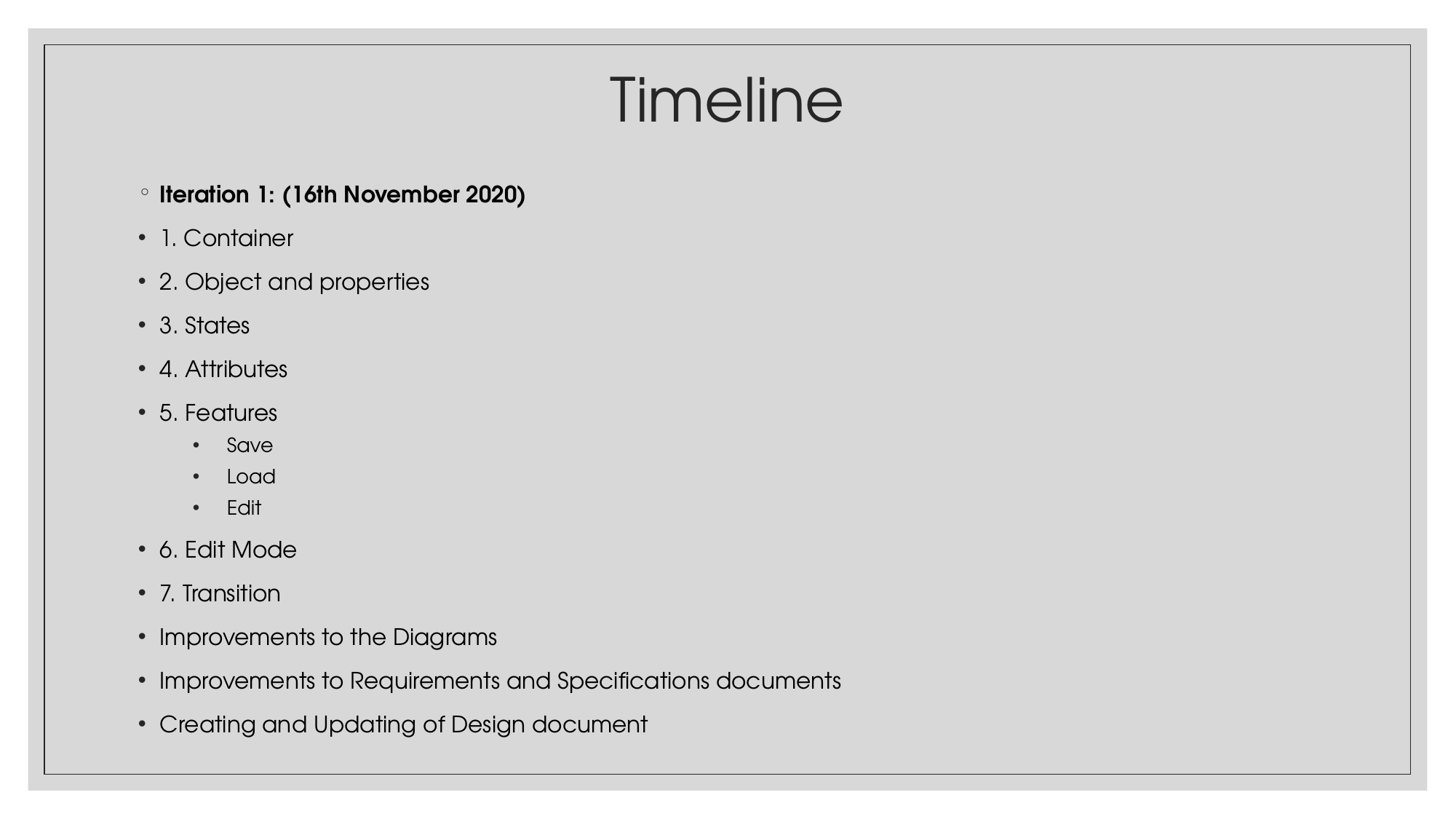

# Timeline
Iteration 1: (16th November 2020)
1. Container
2. Object and properties
3. States
4. Attributes
5. Features
Save
Load
Edit
6. Edit Mode
7. Transition
Improvements to the Diagrams
Improvements to Requirements and Specifications documents
Creating and Updating of Design document